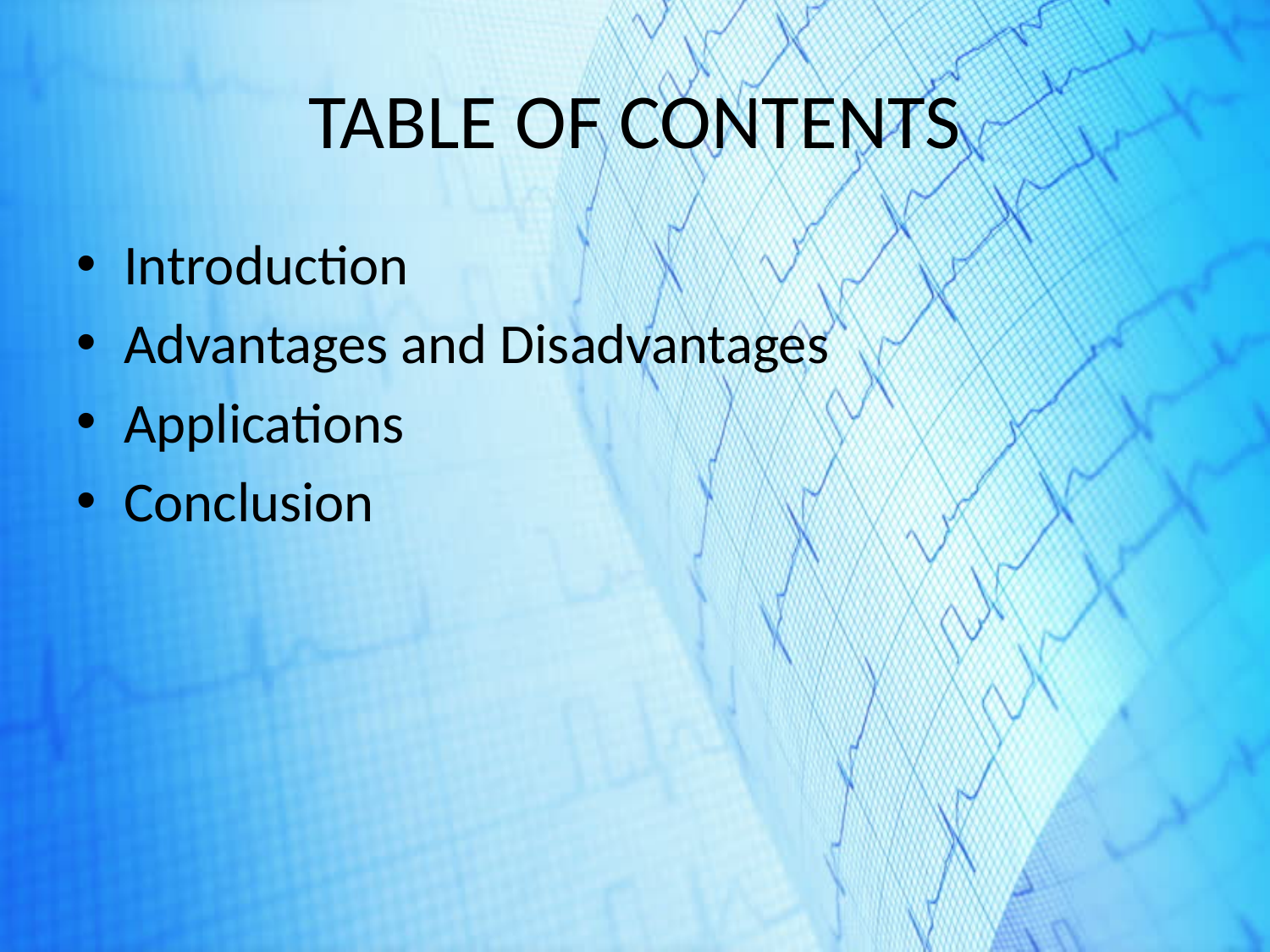

# TABLE OF CONTENTS
Introduction
Advantages and Disadvantages
Applications
Conclusion